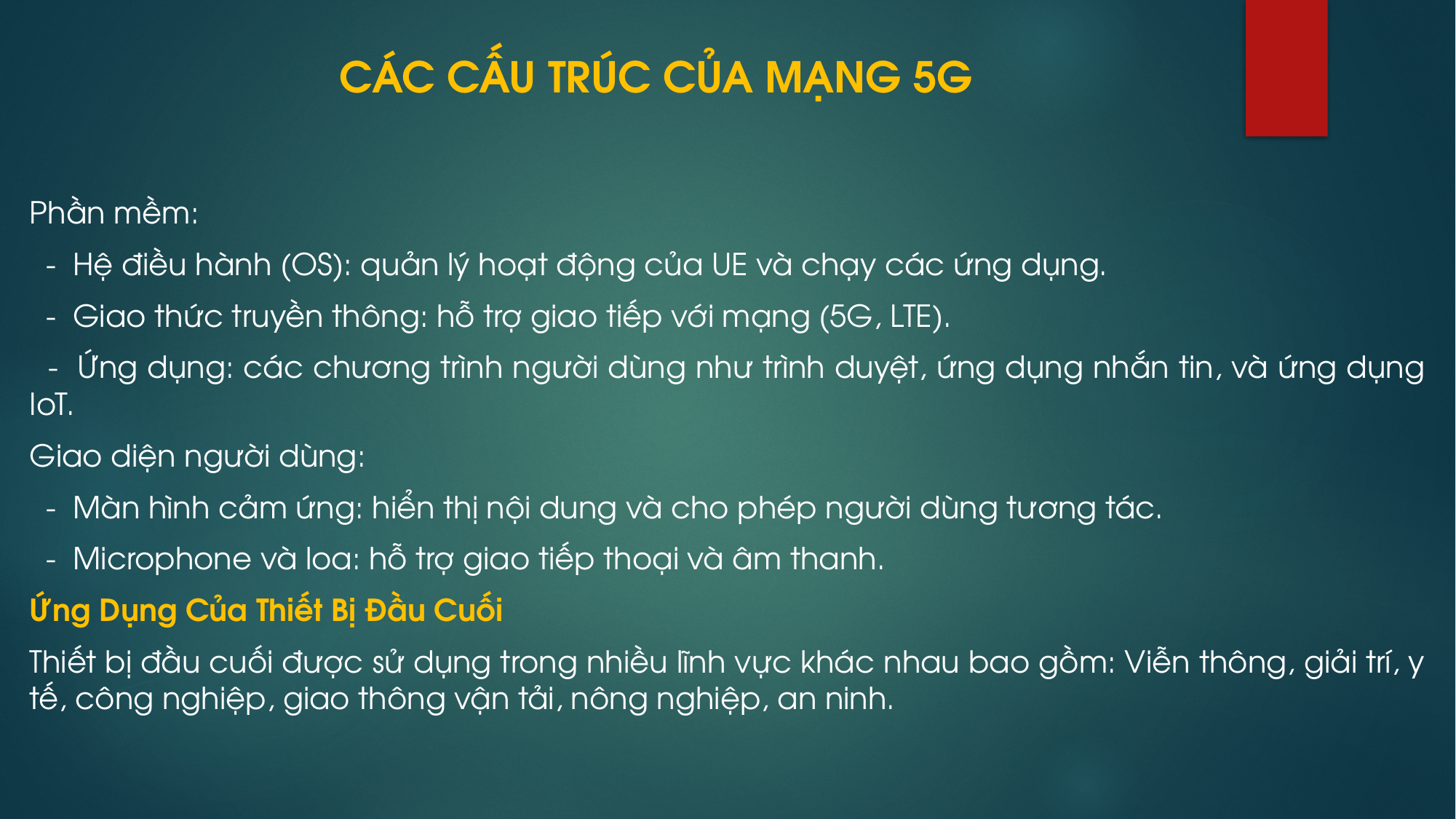

# CÁC CẤU TRÚC CỦA MẠNG 5G
Phần mềm:
  -  Hệ điều hành (OS): quản lý hoạt động của UE và chạy các ứng dụng.
  -  Giao thức truyền thông: hỗ trợ giao tiếp với mạng (5G, LTE).
  -  Ứng dụng: các chương trình người dùng như trình duyệt, ứng dụng nhắn tin, và ứng dụng IoT.
Giao diện người dùng:
  -  Màn hình cảm ứng: hiển thị nội dung và cho phép người dùng tương tác.
  -  Microphone và loa: hỗ trợ giao tiếp thoại và âm thanh.
Ứng Dụng Của Thiết Bị Đầu Cuối
Thiết bị đầu cuối được sử dụng trong nhiều lĩnh vực khác nhau bao gồm: Viễn thông, giải trí, y tế, công nghiệp, giao thông vận tải, nông nghiệp, an ninh.